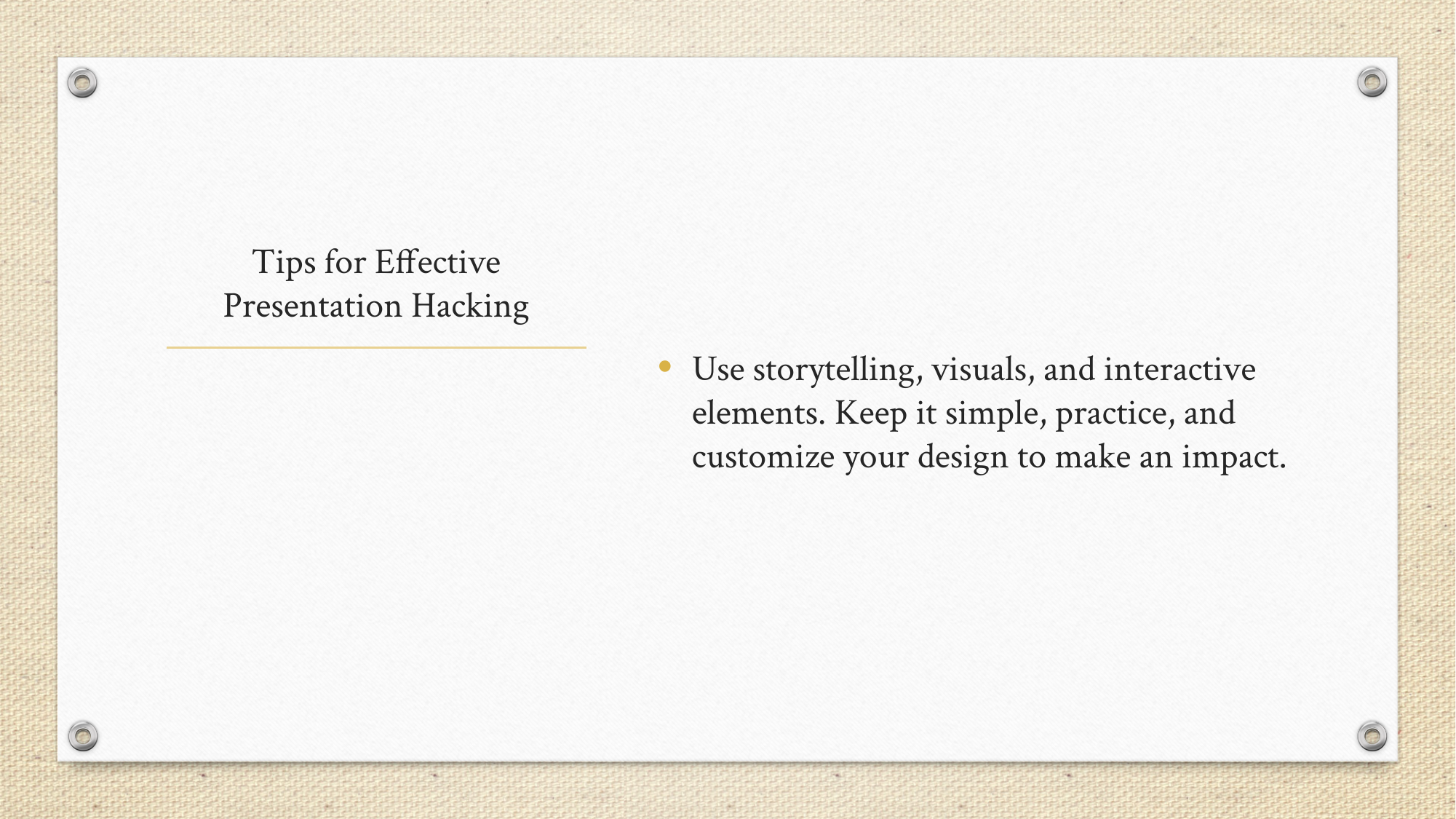

Use storytelling, visuals, and interactive elements. Keep it simple, practice, and customize your design to make an impact.
# Tips for Effective Presentation Hacking